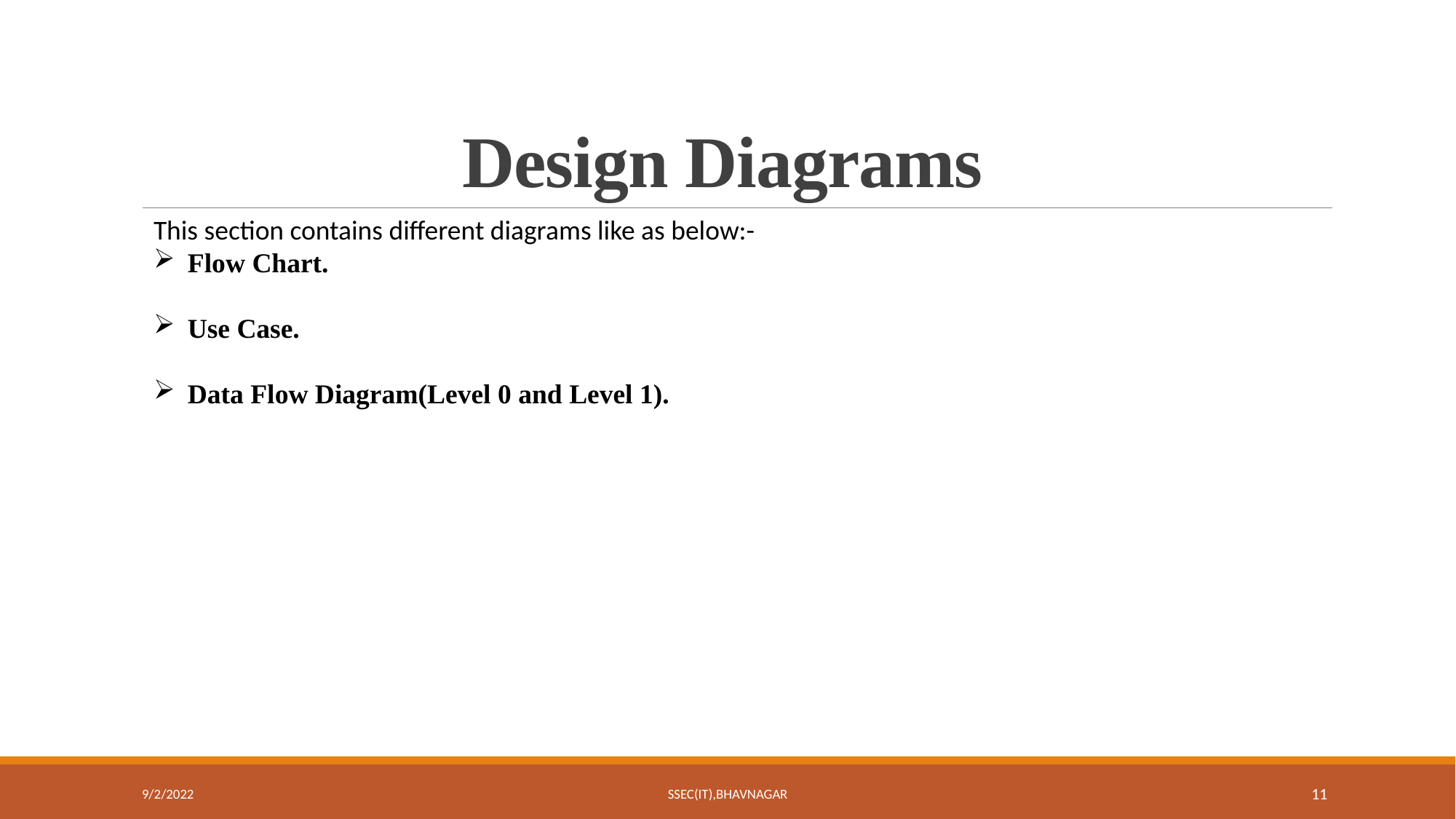

# Design Diagrams
This section contains different diagrams like as below:-
Flow Chart.

Use Case.

Data Flow Diagram(Level 0 and Level 1).

9/2/2022
SSEC(IT),Bhavnagar
11